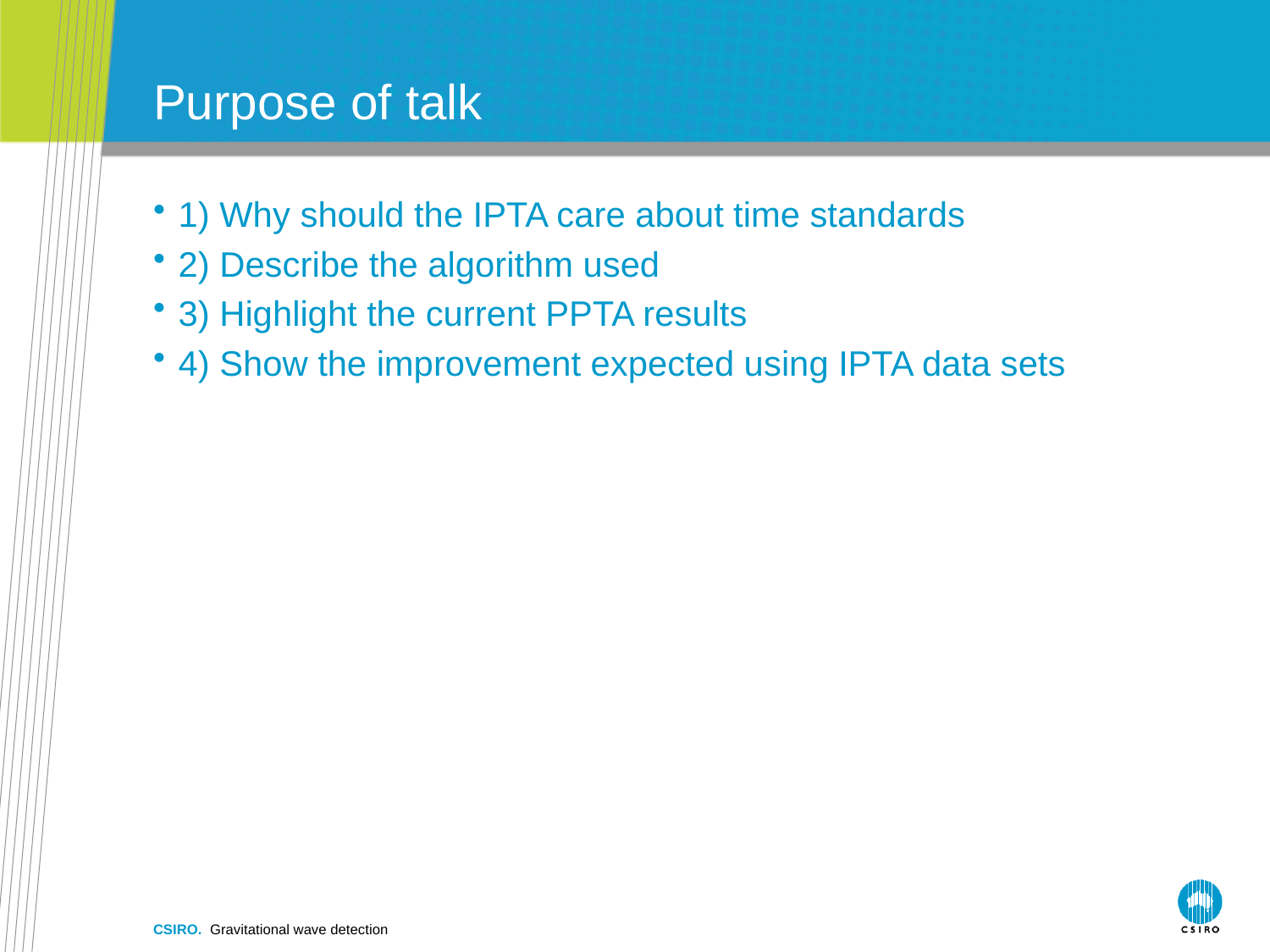

# Purpose of talk
1) Why should the IPTA care about time standards
2) Describe the algorithm used
3) Highlight the current PPTA results
4) Show the improvement expected using IPTA data sets
CSIRO.  Gravitational wave detection